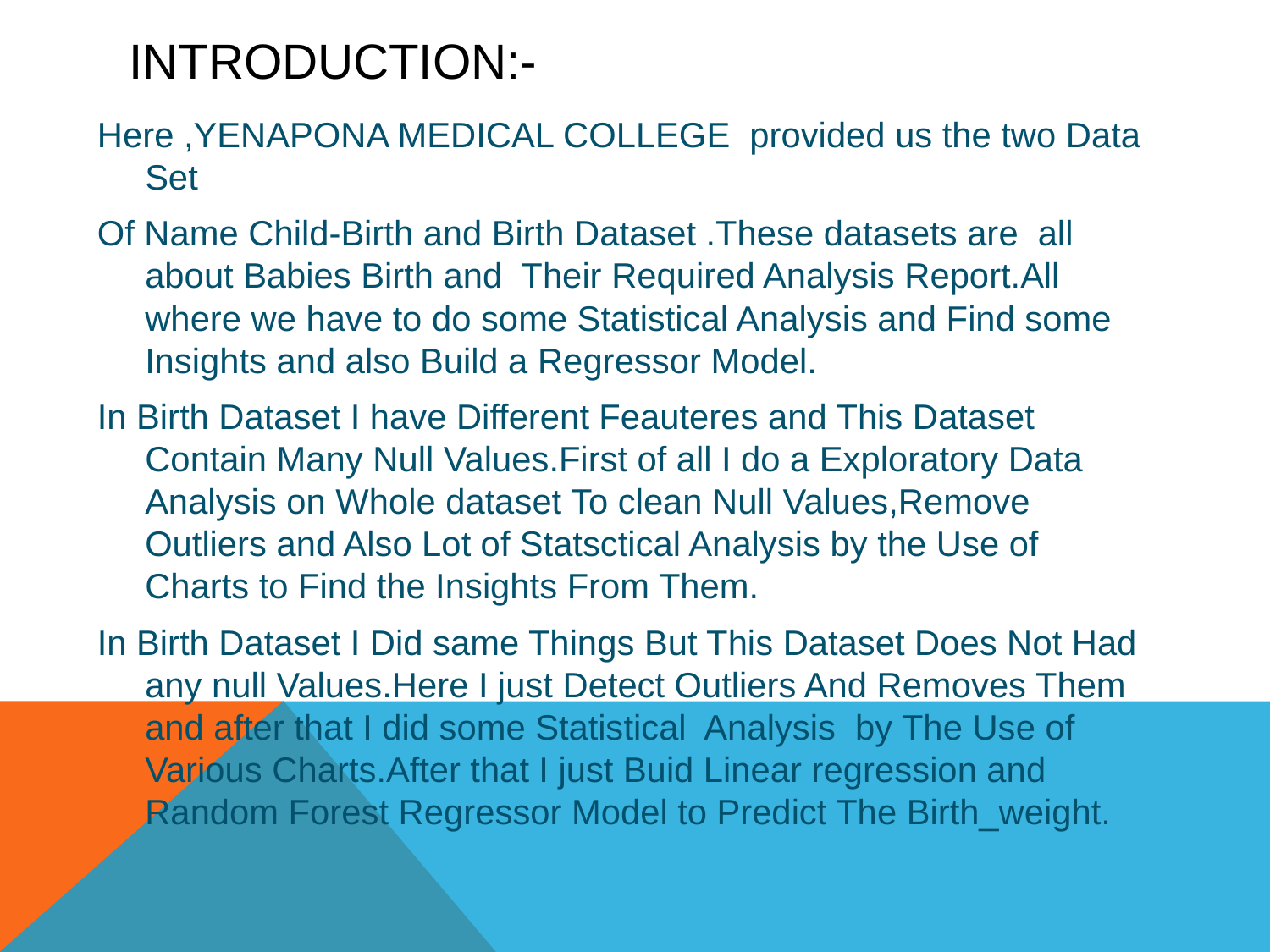

# Introduction:-
Here ,YENAPONA MEDICAL COLLEGE  provided us the two Data Set
Of Name Child-Birth and Birth Dataset .These datasets are  all about Babies Birth and  Their Required Analysis Report.All  where we have to do some Statistical Analysis and Find some Insights and also Build a Regressor Model.
In Birth Dataset I have Different Feauteres and This Dataset Contain Many Null Values.First of all I do a Exploratory Data Analysis on Whole dataset To clean Null Values,Remove Outliers and Also Lot of Statsctical Analysis by the Use of Charts to Find the Insights From Them.
In Birth Dataset I Did same Things But This Dataset Does Not Had any null Values.Here I just Detect Outliers And Removes Them and after that I did some Statistical  Analysis  by The Use of Various Charts.After that I just Buid Linear regression and Random Forest Regressor Model to Predict The Birth_weight.